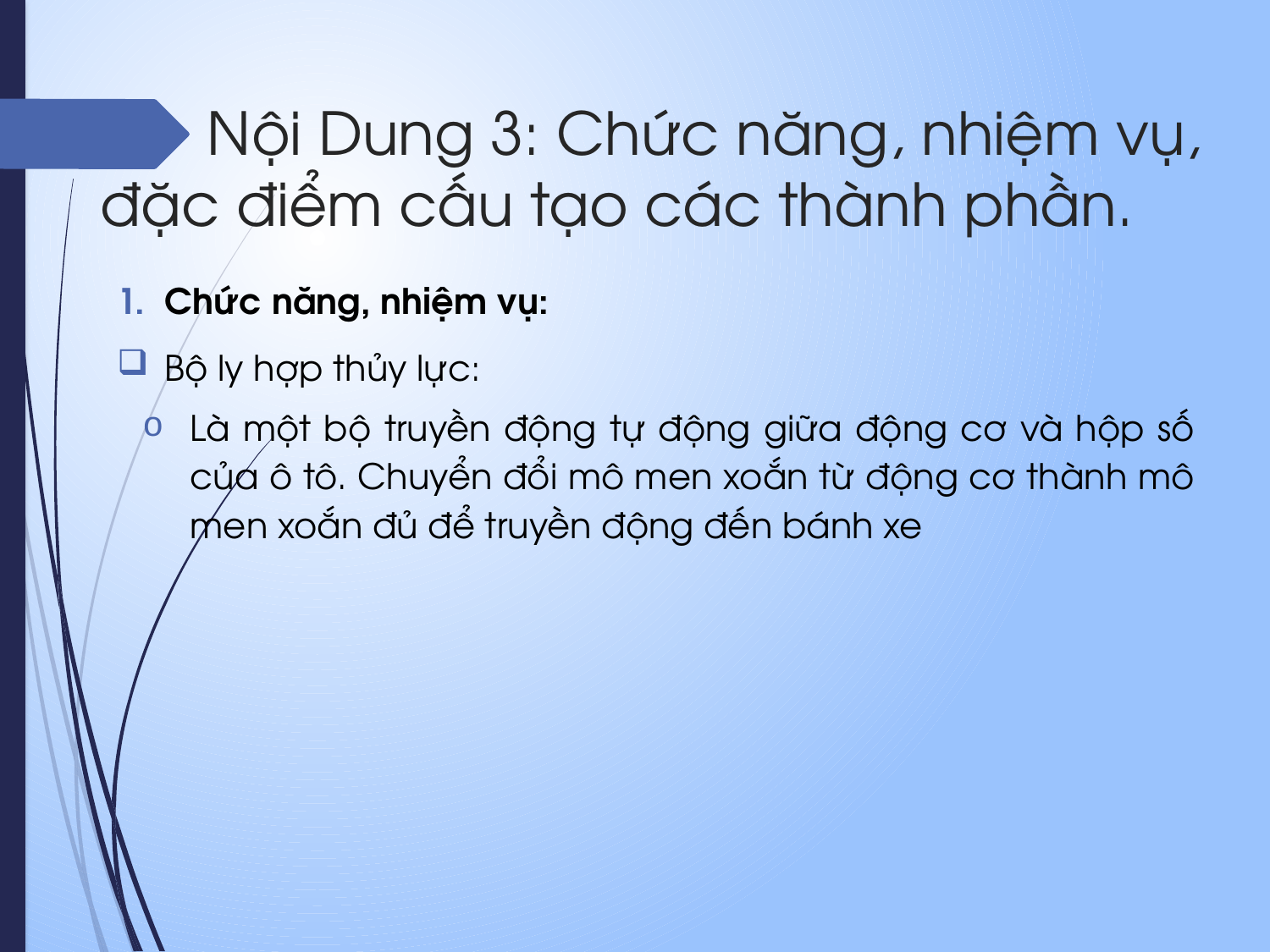

# Nội Dung 3: Chức năng, nhiệm vụ, đặc điểm cấu tạo các thành phần.
Chức năng, nhiệm vụ:
Bộ ly hợp thủy lực:
Là một bộ truyền động tự động giữa động cơ và hộp số của ô tô. Chuyển đổi mô men xoắn từ động cơ thành mô men xoắn đủ để truyền động đến bánh xe